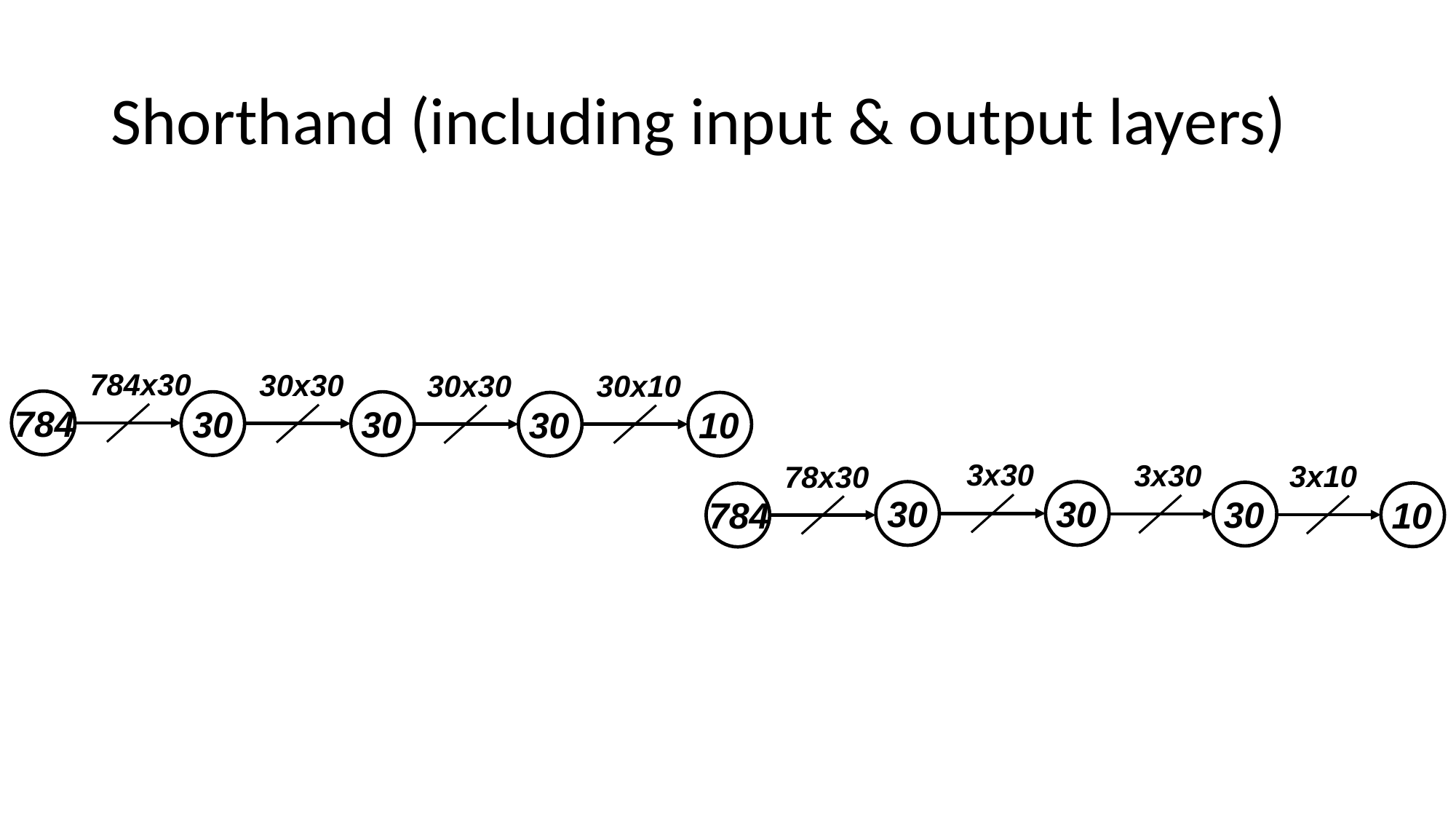

# Shorthand (including input & output layers)
784x30
30x30
30x30
30x10

784
30
30
30
10
3x30
3x30
3x10
78x30

30
30
30
10
784